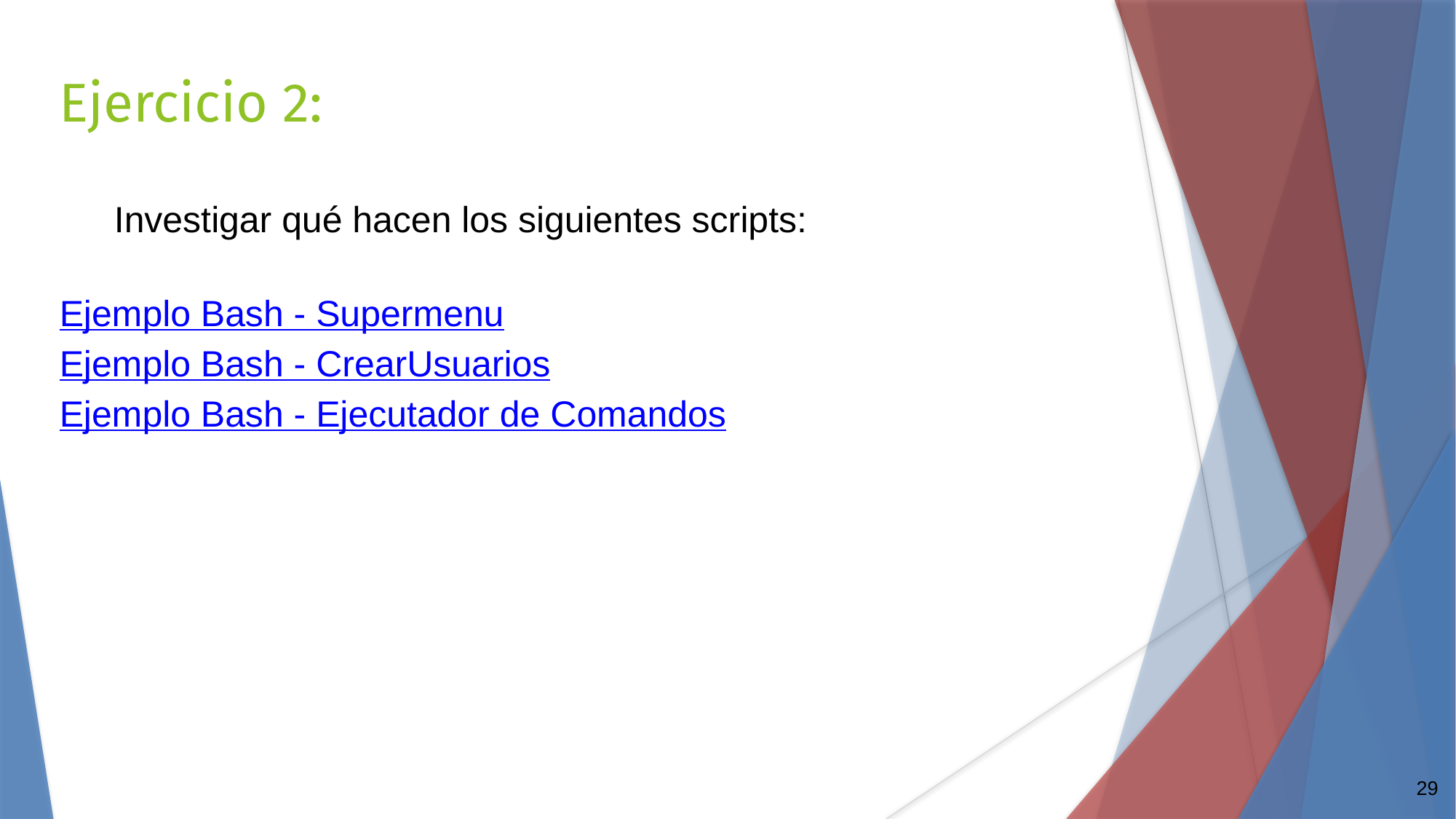

Ejercicio 2:

Investigar qué hacen los siguientes scripts:

Ejemplo Bash - Supermenu
Ejemplo Bash - CrearUsuarios
Ejemplo Bash - Ejecutador de Comandos

29